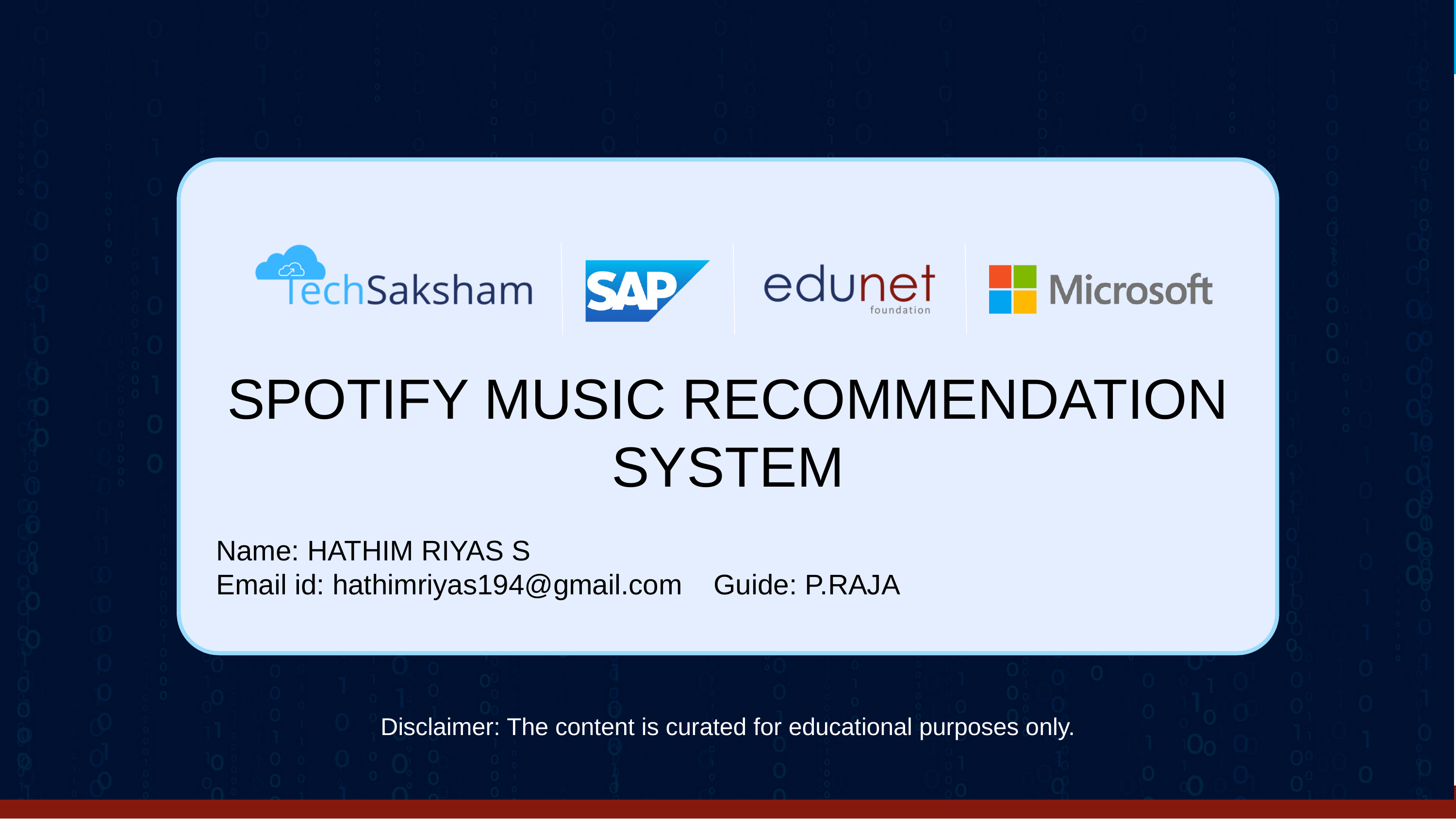

Spotify Music Recommendation System

SPOTIFY MUSIC RECOMMENDATION SYSTEM

Name: HATHIM RIYAS S
Email id: hathimriyas194@gmail.com    Guide: P.RAJA

Disclaimer: The content is curated for educational purposes only.